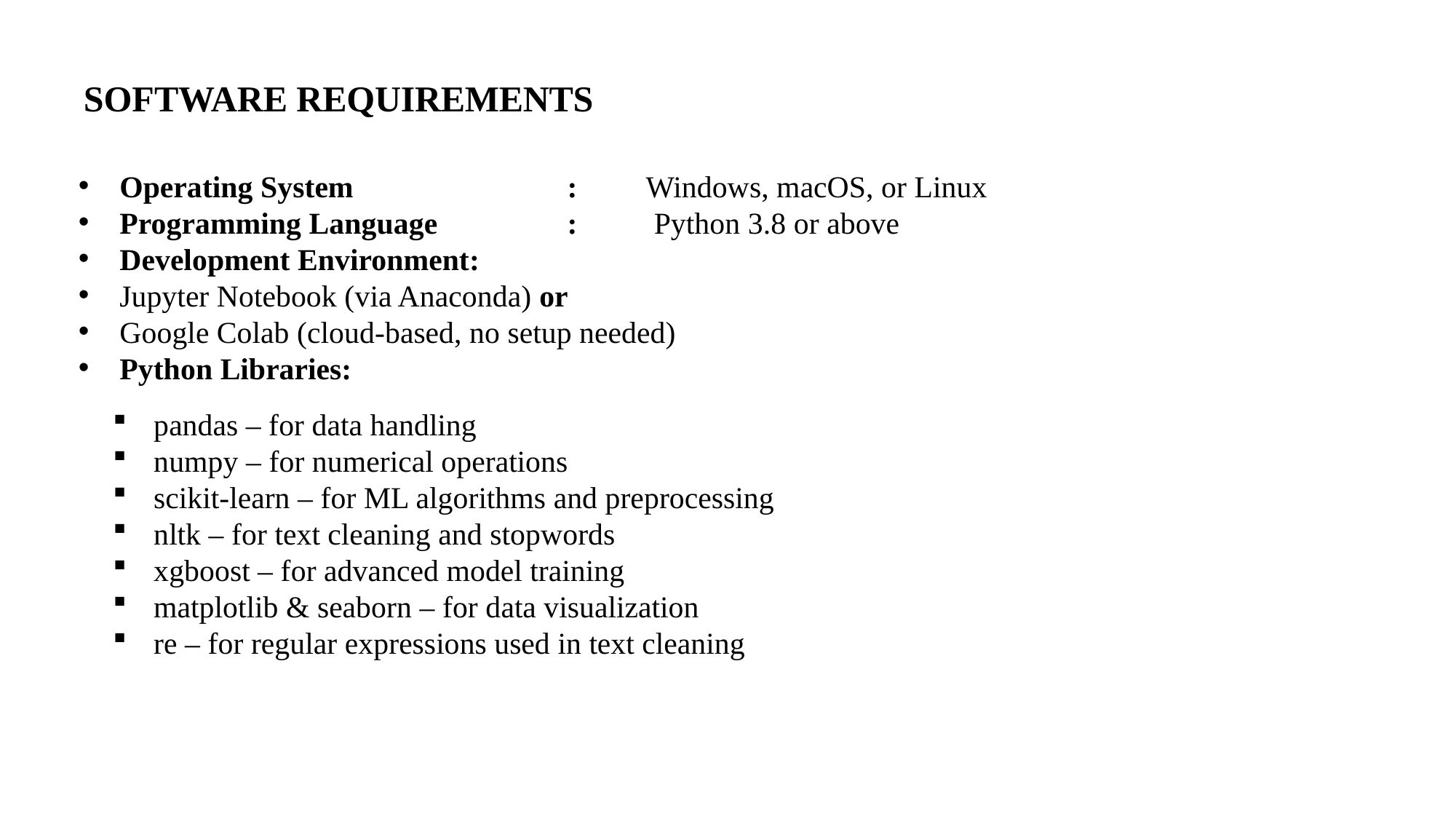

# SOFTWARE REQUIREMENTS

Operating System                            :         Windows, macOS, or Linux
Programming Language                 :          Python 3.8 or above
Development Environment:
Jupyter Notebook (via Anaconda) or
Google Colab (cloud-based, no setup needed)
Python Libraries:

pandas – for data handling
numpy – for numerical operations
scikit-learn – for ML algorithms and preprocessing
nltk – for text cleaning and stopwords
xgboost – for advanced model training
matplotlib & seaborn – for data visualization
re – for regular expressions used in text cleaning